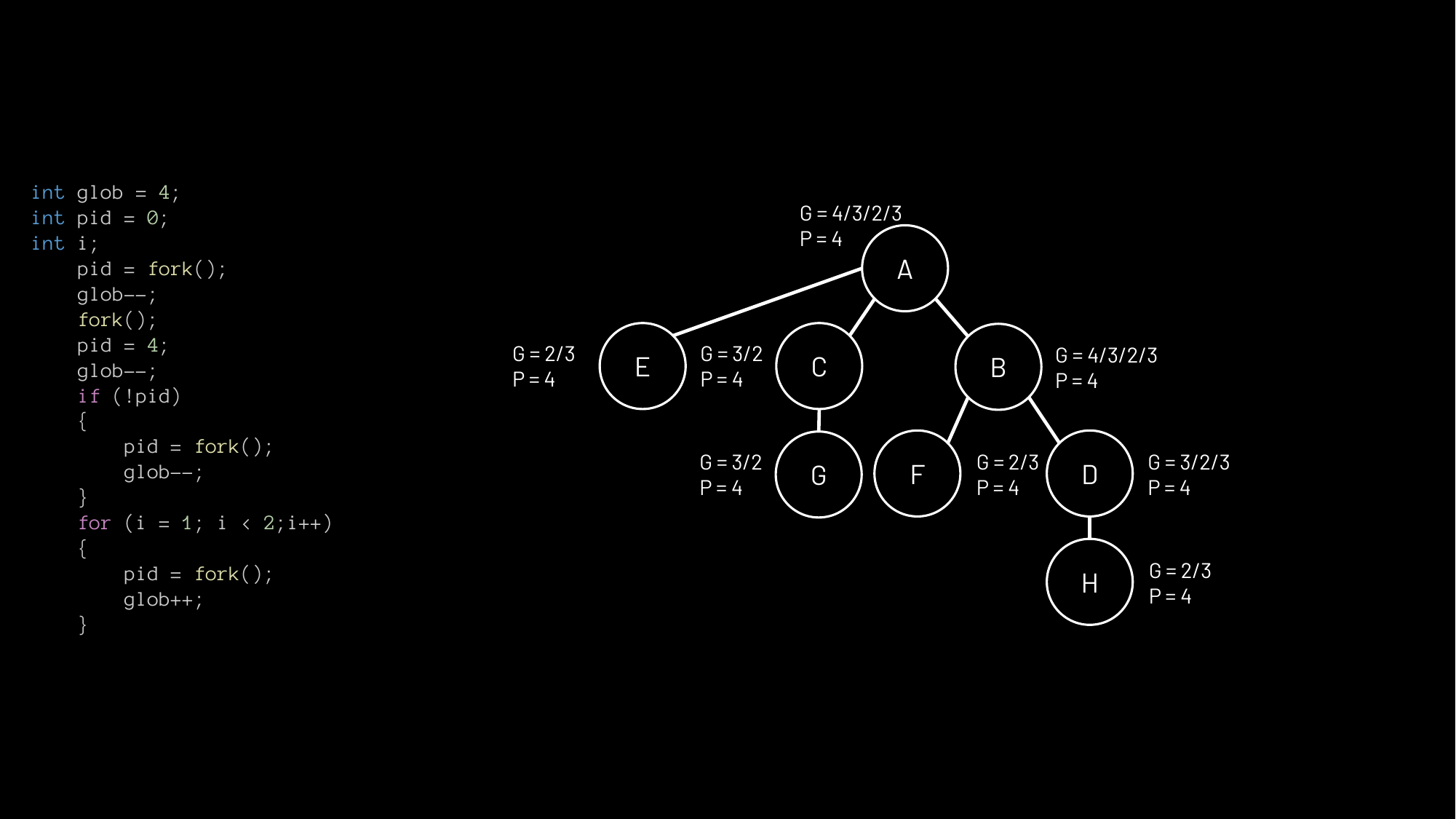

int glob = 4;
int pid = 0;
int i;
    pid = fork();
    glob--;
    fork();
    pid = 4;
    glob--;
    if (!pid)
    {
        pid = fork();
        glob--;
    }
    for (i = 1; i < 2;i++)
    {
        pid = fork();
        glob++;
    }
G = 4/3/2/3
P = 4

A

E
G = 2/3
P = 4

C
G = 3/2
P = 4

B
G = 4/3/2/3
P = 4

F
G = 2/3
P = 4

D
G = 3/2/3
P = 4

G
G = 3/2
P = 4

H
G = 2/3
P = 4